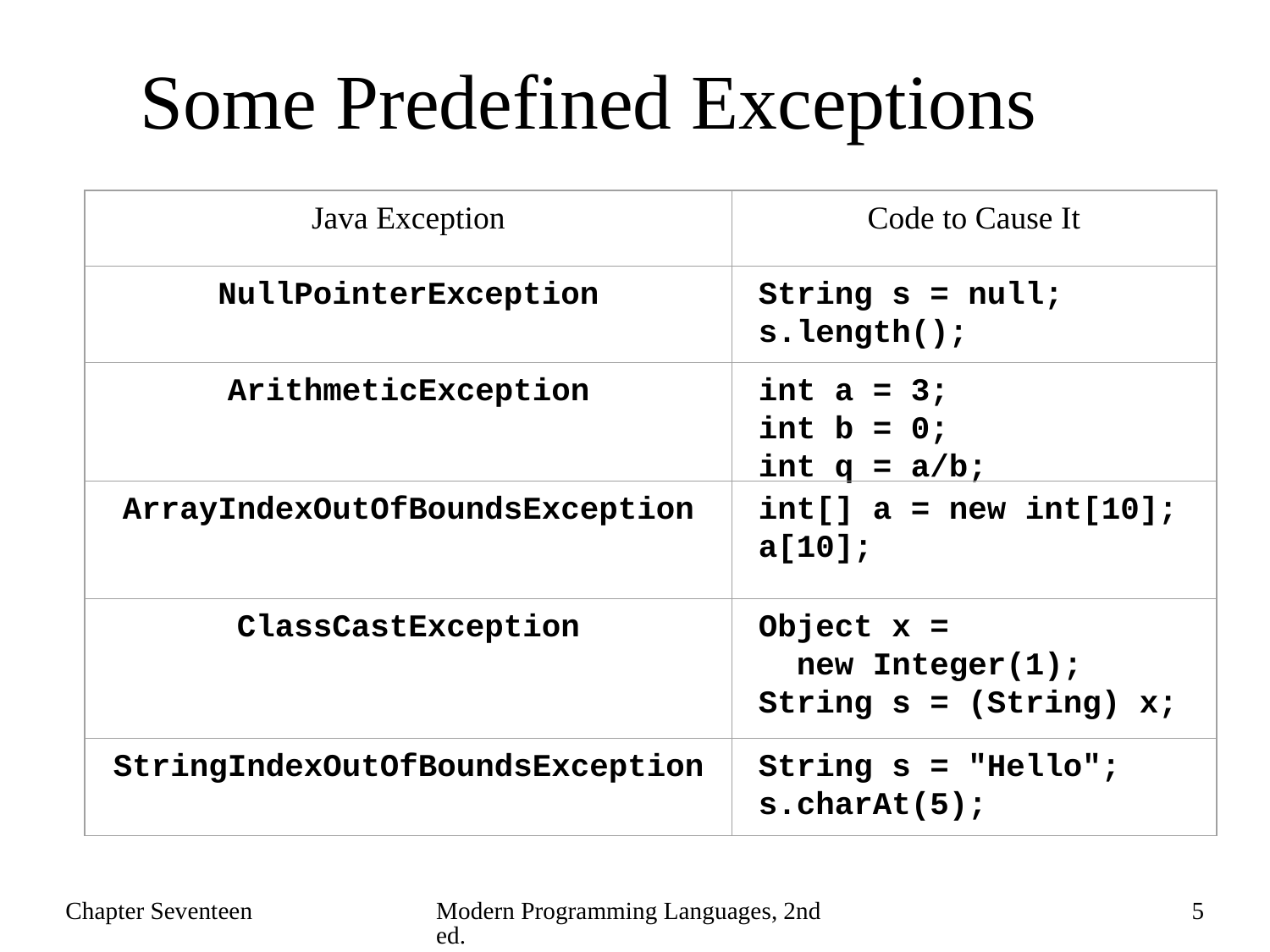

# Some Predefined Exceptions

Java Exception

Code to Cause It

NullPointerException

String s = null;
s.length();

ArithmeticException

int a = 3;
int b = 0;
int q = a/b;

ArrayIndexOutOfBoundsException

int[] a = new int[10];
a[10];

ClassCastException

Object x =
  new Integer(1);
String s = (String) x;

StringIndexOutOfBoundsException

String s = "Hello";
s.charAt(5);

Chapter Seventeen
Modern Programming Languages, 2nd ed.
5